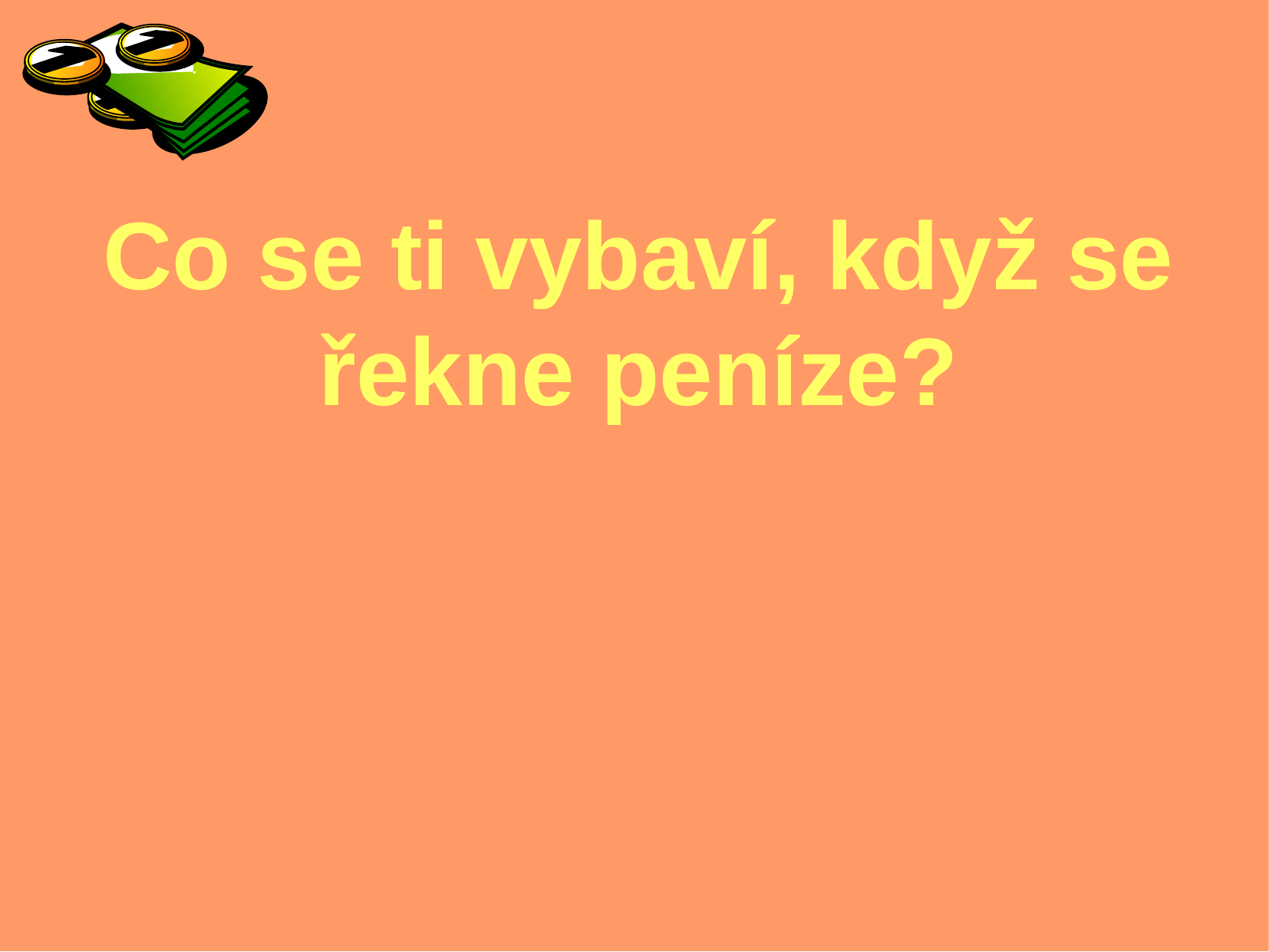

Co se ti vybaví, když se řekne peníze?